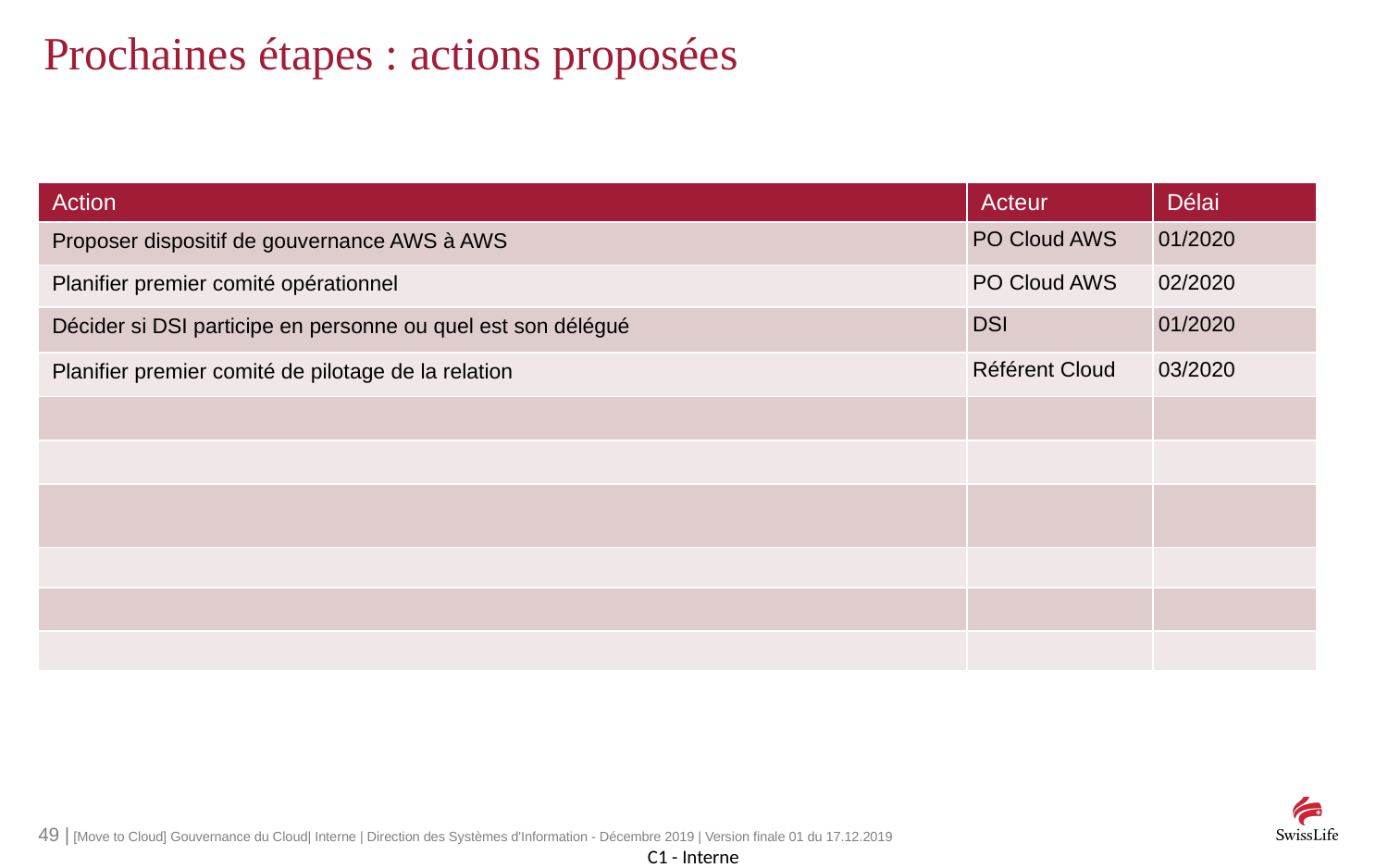

# Prochaines étapes : actions proposées
| Action | Acteur | Délai |
| --- | --- | --- |
| Proposer dispositif de gouvernance AWS à AWS | PO Cloud AWS | 01/2020 |
| Planifier premier comité opérationnel | PO Cloud AWS | 02/2020 |
| Décider si DSI participe en personne ou quel est son délégué | DSI | 01/2020 |
| Planifier premier comité de pilotage de la relation | Référent Cloud | 03/2020 |
|  |  |  |
|  |  |  |
|  |  |  |
|  |  |  |
|  |  |  |
|  |  |  |